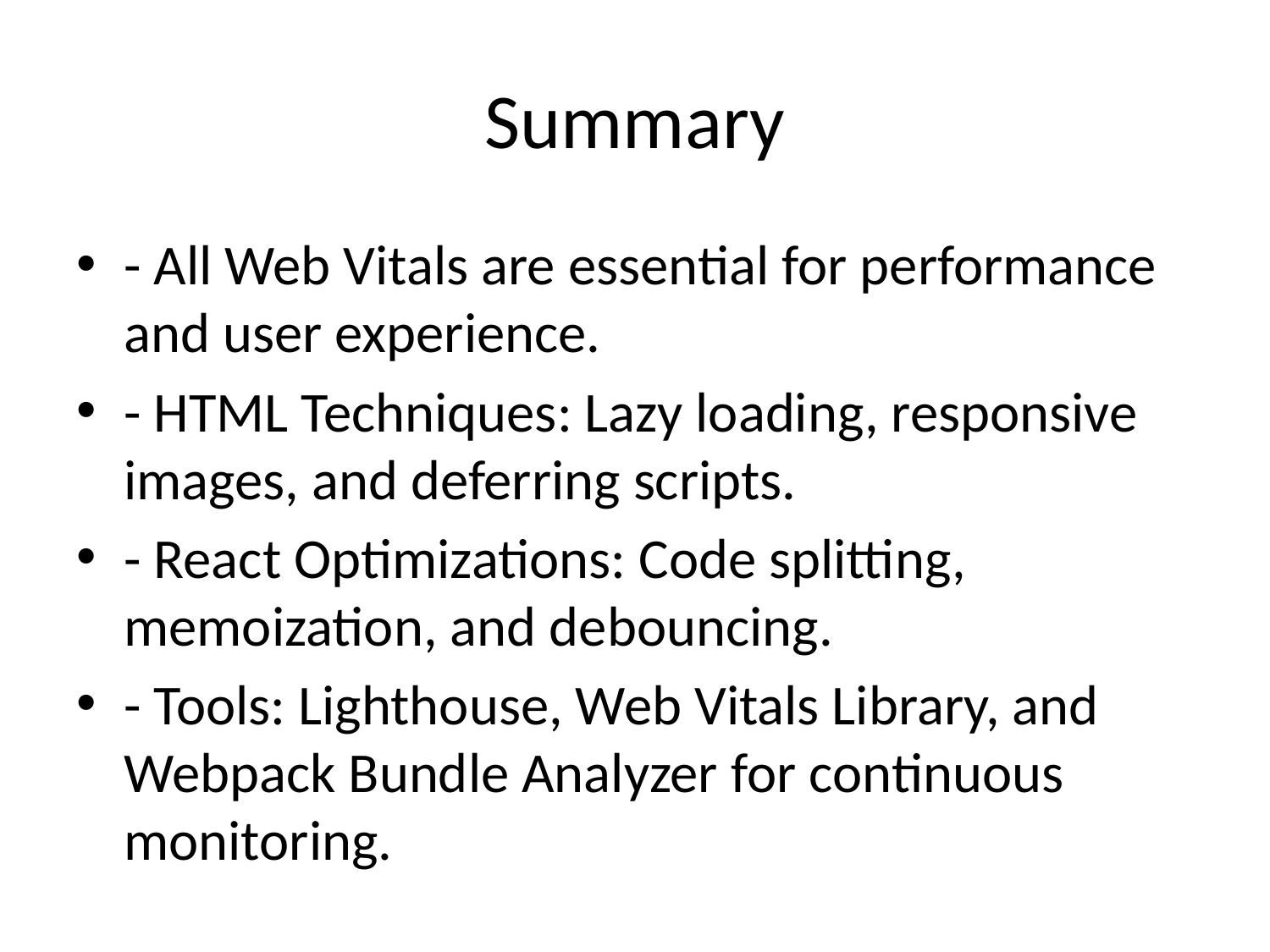

# Summary
- All Web Vitals are essential for performance and user experience.
- HTML Techniques: Lazy loading, responsive images, and deferring scripts.
- React Optimizations: Code splitting, memoization, and debouncing.
- Tools: Lighthouse, Web Vitals Library, and Webpack Bundle Analyzer for continuous monitoring.